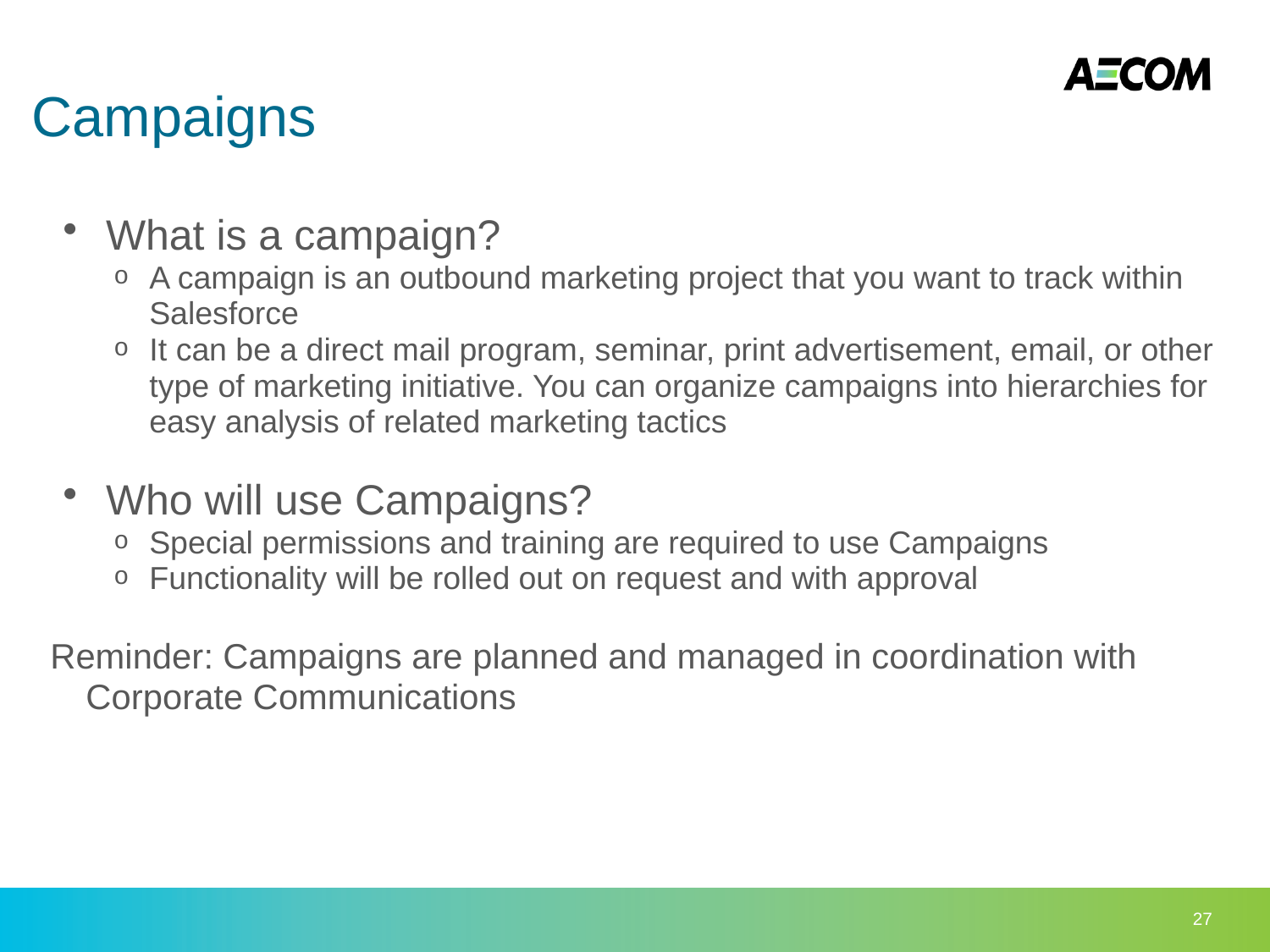

# Campaigns
What is a campaign?
A campaign is an outbound marketing project that you want to track within Salesforce
It can be a direct mail program, seminar, print advertisement, email, or other type of marketing initiative. You can organize campaigns into hierarchies for easy analysis of related marketing tactics

Who will use Campaigns?
Special permissions and training are required to use Campaigns
Functionality will be rolled out on request and with approval

Reminder: Campaigns are planned and managed in coordination with Corporate Communications
27